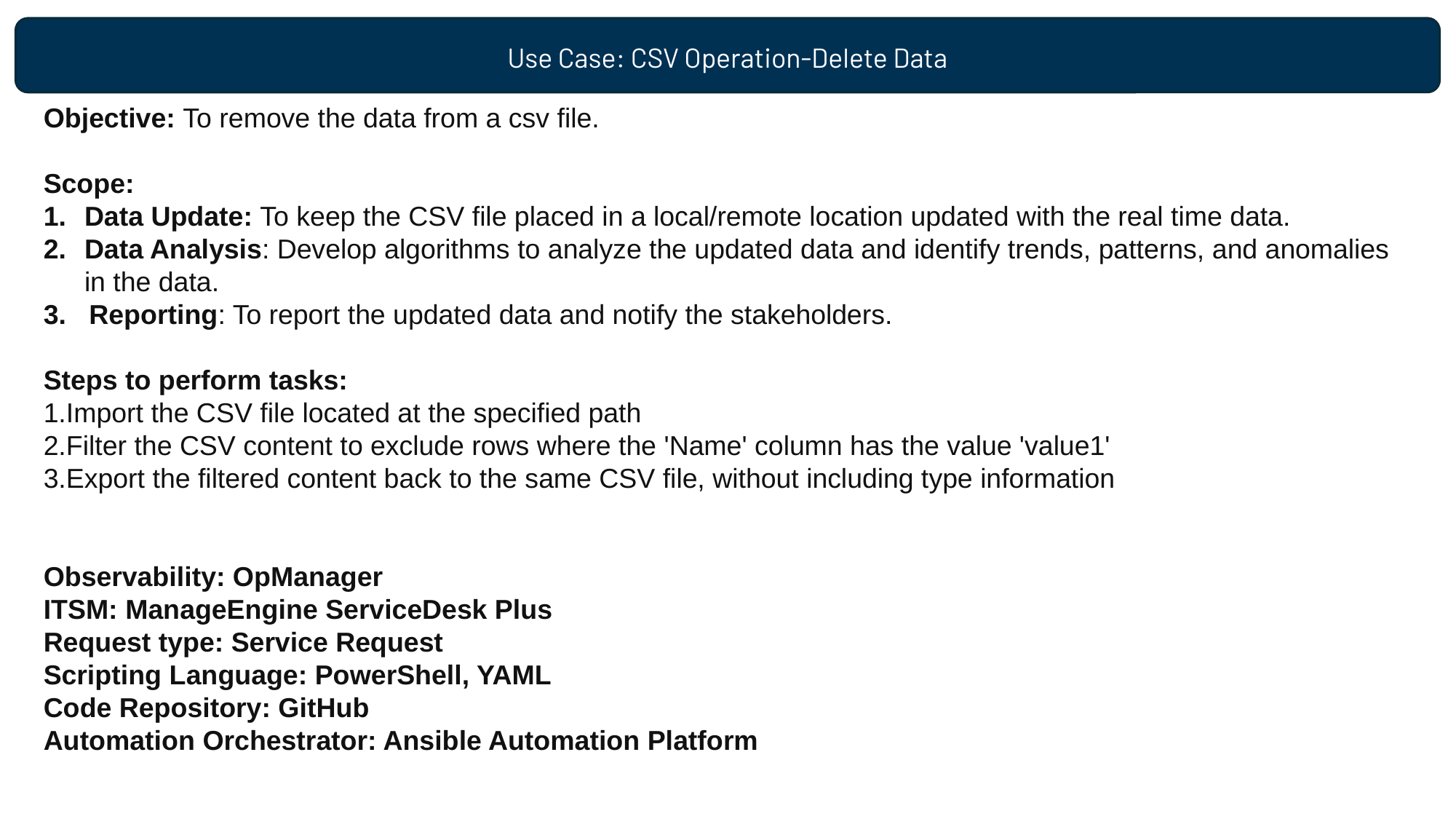

Use Case: CSV Operation-Delete Data

Objective: To remove the data from a csv file.
Scope:
Data Update: To keep the CSV file placed in a local/remote location updated with the real time data.
Data Analysis: Develop algorithms to analyze the updated data and identify trends, patterns, and anomalies in the data.
   Reporting: To report the updated data and notify the stakeholders.

Steps to perform tasks:
1.Import the CSV file located at the specified path
2.Filter the CSV content to exclude rows where the 'Name' column has the value 'value1'
3.Export the filtered content back to the same CSV file, without including type information

Observability: OpManager
ITSM: ManageEngine ServiceDesk Plus
Request type: Service Request
Scripting Language: PowerShell, YAML
Code Repository: GitHub
Automation Orchestrator: Ansible Automation Platform